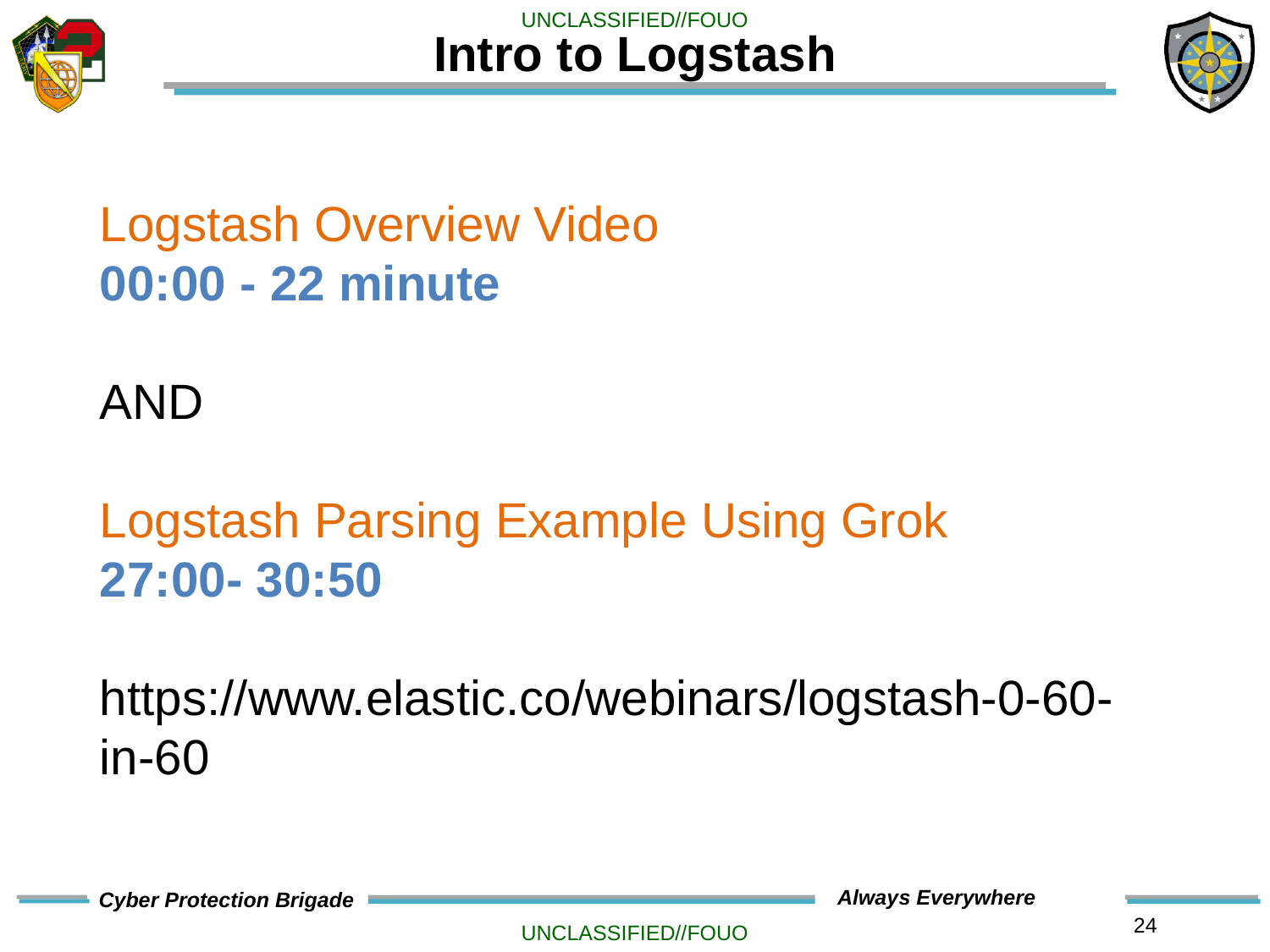

# Intro to Logstash
Logstash Overview Video
00:00 - 22 minute

AND

Logstash Parsing Example Using Grok
27:00- 30:50

https://www.elastic.co/webinars/logstash-0-60-in-60